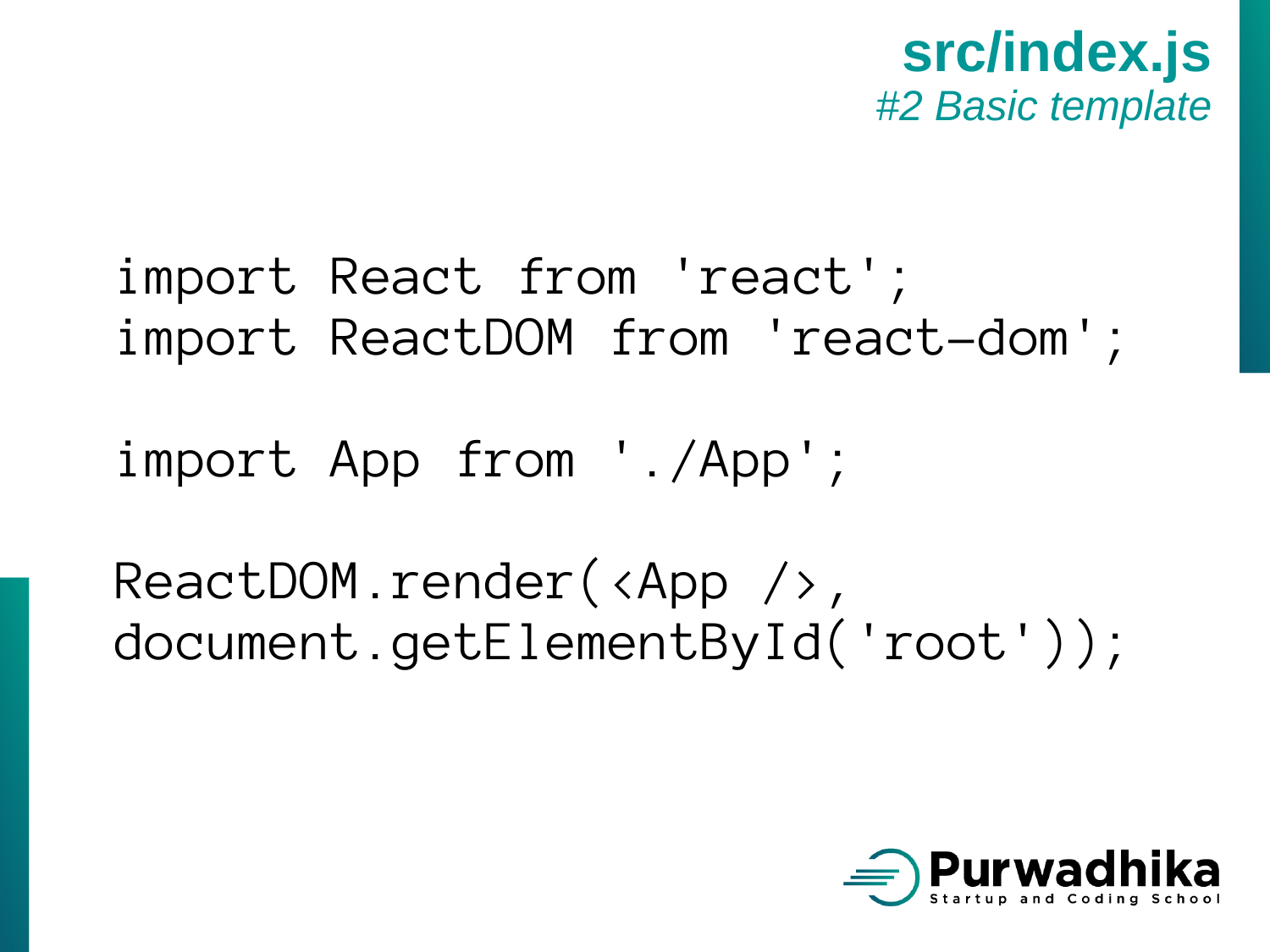

src/index.js
#2 Basic template
import React from 'react';
import ReactDOM from 'react-dom';

import App from './App';

ReactDOM.render(<App />, document.getElementById('root'));